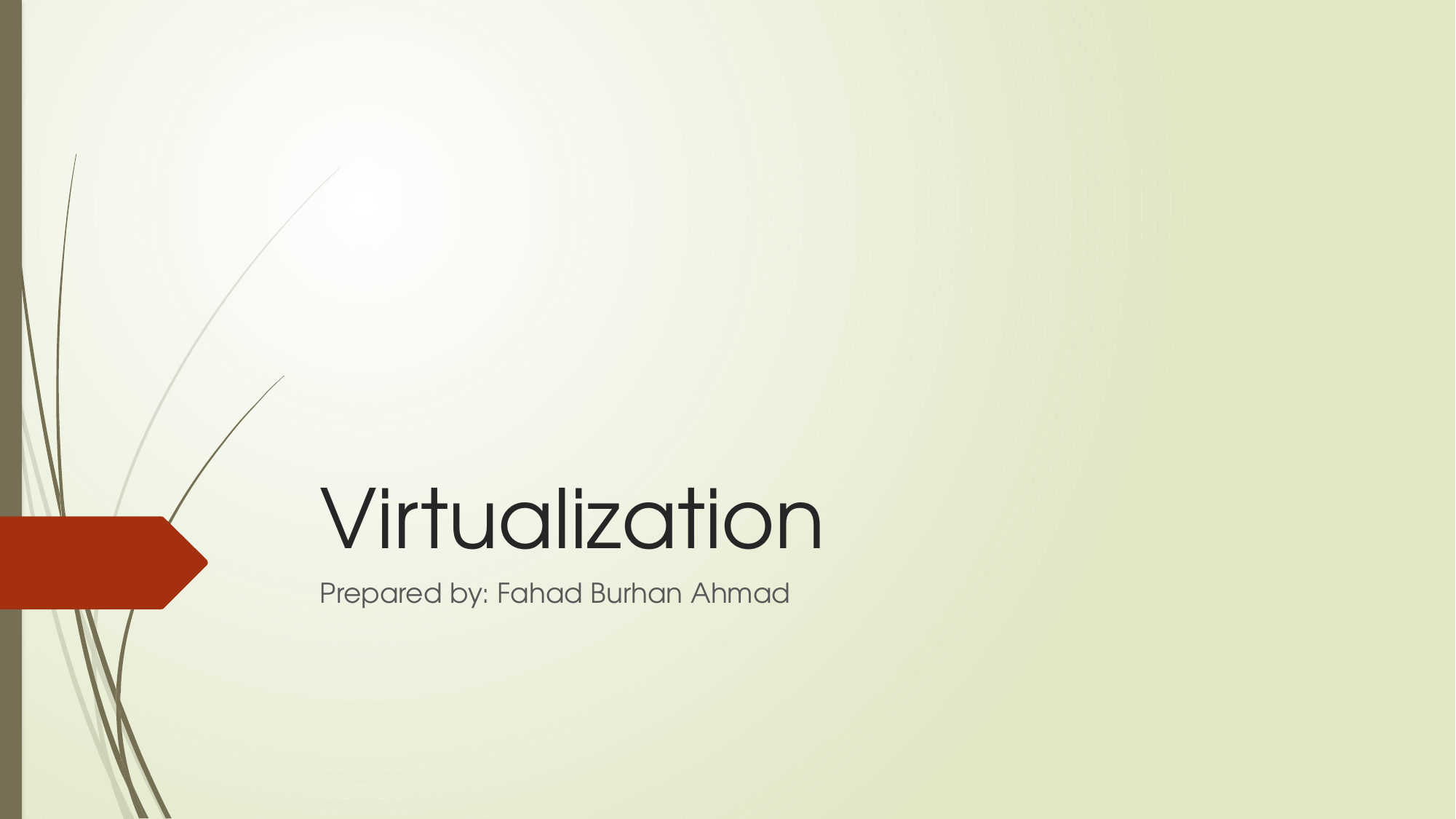

# Virtualization
Prepared by: Fahad Burhan Ahmad